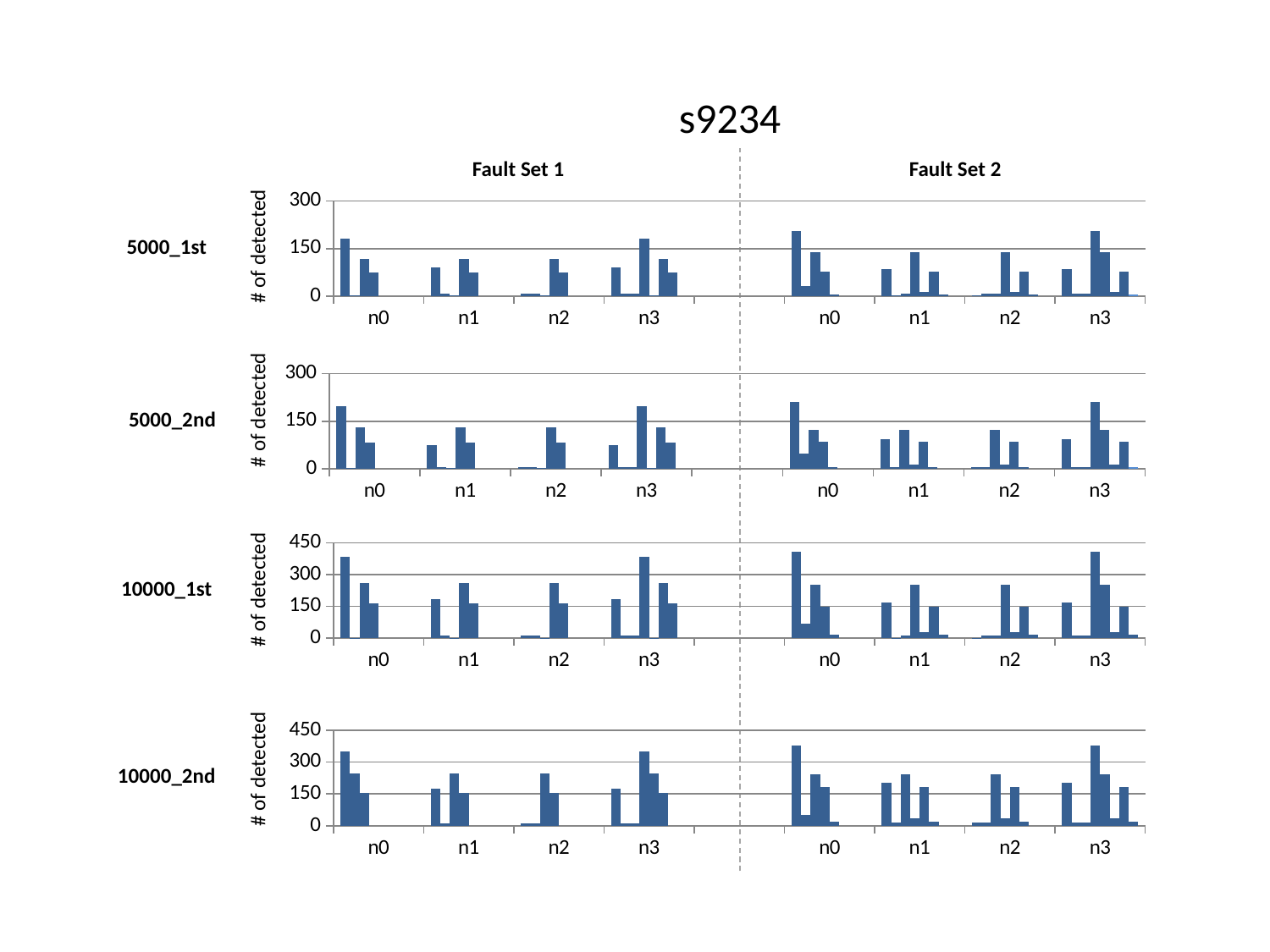

s9234
Fault Set 1
Fault Set 2

### Chart

| Category | Column1 | Column2 | Column3 | Column4 | Column5 | Column6 | Column7 | Column8 |
|---|---|---|---|---|---|---|---|---|
| n0 | 181.0 | 2.0 | 116.0 | 75.0 | None | None | None | None |
| n1 | 91.0 | 9.0 | 2.0 | 116.0 | 75.0 | None | None | None |
| n2 | 9.0 | 9.0 | 2.0 | 116.0 | 75.0 | None | None | None |
| n3 | 91.0 | 9.0 | 9.0 | 181.0 | 2.0 | 116.0 | 75.0 | None |
|  | None | None | None | None | None | None | None | None |
| n0 | 206.0 | 33.0 | 139.0 | 78.0 | 6.0 | None | None | None |
| n1 | 84.0 | 2.0 | 7.0 | 139.0 | 13.0 | 78.0 | 6.0 | None |
| n2 | 2.0 | 7.0 | 7.0 | 139.0 | 13.0 | 78.0 | 6.0 | None |
| n3 | 84.0 | 7.0 | 7.0 | 206.0 | 139.0 | 13.0 | 78.0 | 6.0 |
5000_1st

### Chart

| Category | Column1 | Column2 | Column3 | Column4 | Column5 | Column6 | Column7 | Column8 |
|---|---|---|---|---|---|---|---|---|
| n0 | 197.0 | 2.0 | 132.0 | 84.0 | None | None | None | None |
| n1 | 74.0 | 6.0 | 2.0 | 132.0 | 84.0 | None | None | None |
| n2 | 6.0 | 6.0 | 2.0 | 132.0 | 84.0 | None | None | None |
| n3 | 74.0 | 6.0 | 6.0 | 197.0 | 2.0 | 132.0 | 84.0 | None |
|  | None | None | None | None | None | None | None | None |
| n0 | 211.0 | 47.0 | 122.0 | 85.0 | 6.0 | None | None | None |
| n1 | 94.0 | 6.0 | 122.0 | 13.0 | 85.0 | 6.0 | None | None |
| n2 | 6.0 | 6.0 | 122.0 | 13.0 | 85.0 | 6.0 | None | None |
| n3 | 94.0 | 6.0 | 6.0 | 211.0 | 122.0 | 13.0 | 85.0 | 6.0 |
5000_2nd

### Chart

| Category | Column1 | Column2 | Column3 | Column4 | Column5 | Column6 | Column7 | Column8 |
|---|---|---|---|---|---|---|---|---|
| n0 | 384.0 | 1.0 | 260.0 | 164.0 | None | None | None | None |
| n1 | 184.0 | 10.0 | 1.0 | 260.0 | 164.0 | None | None | None |
| n2 | 10.0 | 10.0 | 1.0 | 260.0 | 164.0 | None | None | None |
| n3 | 184.0 | 10.0 | 10.0 | 384.0 | 1.0 | 260.0 | 164.0 | None |
|  | None | None | None | None | None | None | None | None |
| n0 | 408.0 | 67.0 | 250.0 | 148.0 | 14.0 | None | None | None |
| n1 | 168.0 | 1.0 | 11.0 | 250.0 | 27.0 | 148.0 | 14.0 | None |
| n2 | 1.0 | 11.0 | 11.0 | 250.0 | 27.0 | 148.0 | 14.0 | None |
| n3 | 168.0 | 11.0 | 11.0 | 408.0 | 250.0 | 27.0 | 148.0 | 14.0 |
10000_1st

### Chart

| Category | Column1 | Column2 | Column3 | Column4 | Column5 | Column6 | Column7 | Column8 |
|---|---|---|---|---|---|---|---|---|
| n0 | 352.0 | 248.0 | 156.0 | None | None | None | None | None |
| n1 | 174.0 | 12.0 | 248.0 | 156.0 | None | None | None | None |
| n2 | 12.0 | 12.0 | 248.0 | 156.0 | None | None | None | None |
| n3 | 174.0 | 12.0 | 12.0 | 352.0 | 248.0 | 156.0 | None | None |
|  | None | None | None | None | None | None | None | None |
| n0 | 377.0 | 50.0 | 242.0 | 183.0 | 18.0 | None | None | None |
| n1 | 203.0 | 15.0 | 242.0 | 35.0 | 183.0 | 18.0 | None | None |
| n2 | 15.0 | 15.0 | 242.0 | 35.0 | 183.0 | 18.0 | None | None |
| n3 | 203.0 | 15.0 | 15.0 | 377.0 | 242.0 | 35.0 | 183.0 | 18.0 |
10000_2nd
# of detected
# of detected
# of detected
# of detected